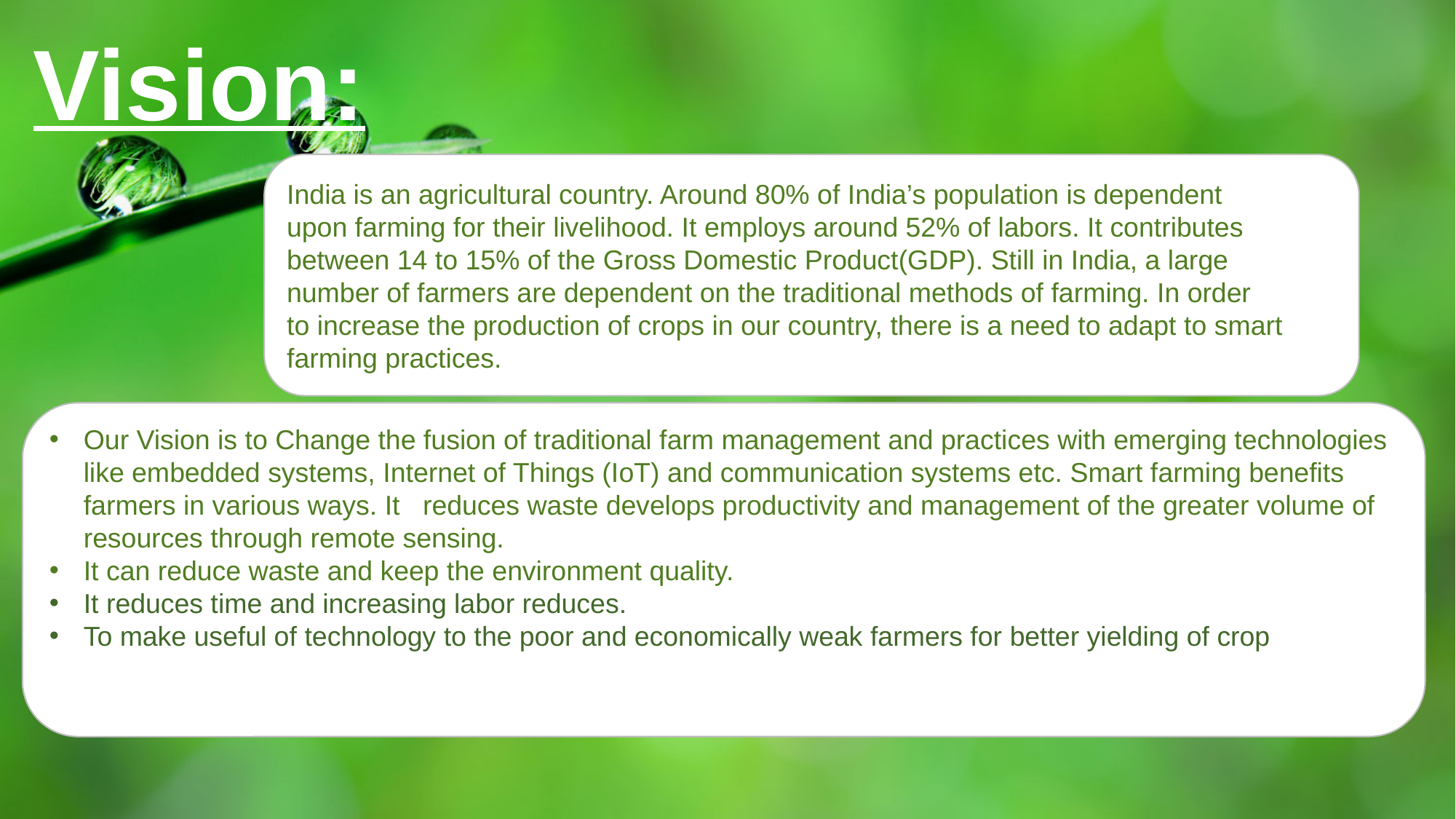

Vision:
India is an agricultural country. Around 80% of India’s population is dependent
upon farming for their livelihood. It employs around 52% of labors. It contributes
between 14 to 15% of the Gross Domestic Product(GDP). Still in India, a large
number of farmers are dependent on the traditional methods of farming. In order
to increase the production of crops in our country, there is a need to adapt to smart farming practices.
Our Vision is to Change the fusion of traditional farm management and practices with emerging technologies like embedded systems, Internet of Things (IoT) and communication systems etc. Smart farming benefits farmers in various ways. It   reduces waste develops productivity and management of the greater volume of resources through remote sensing.
It can reduce waste and keep the environment quality.
It reduces time and increasing labor reduces.
To make useful of technology to the poor and economically weak farmers for better yielding of crop
.